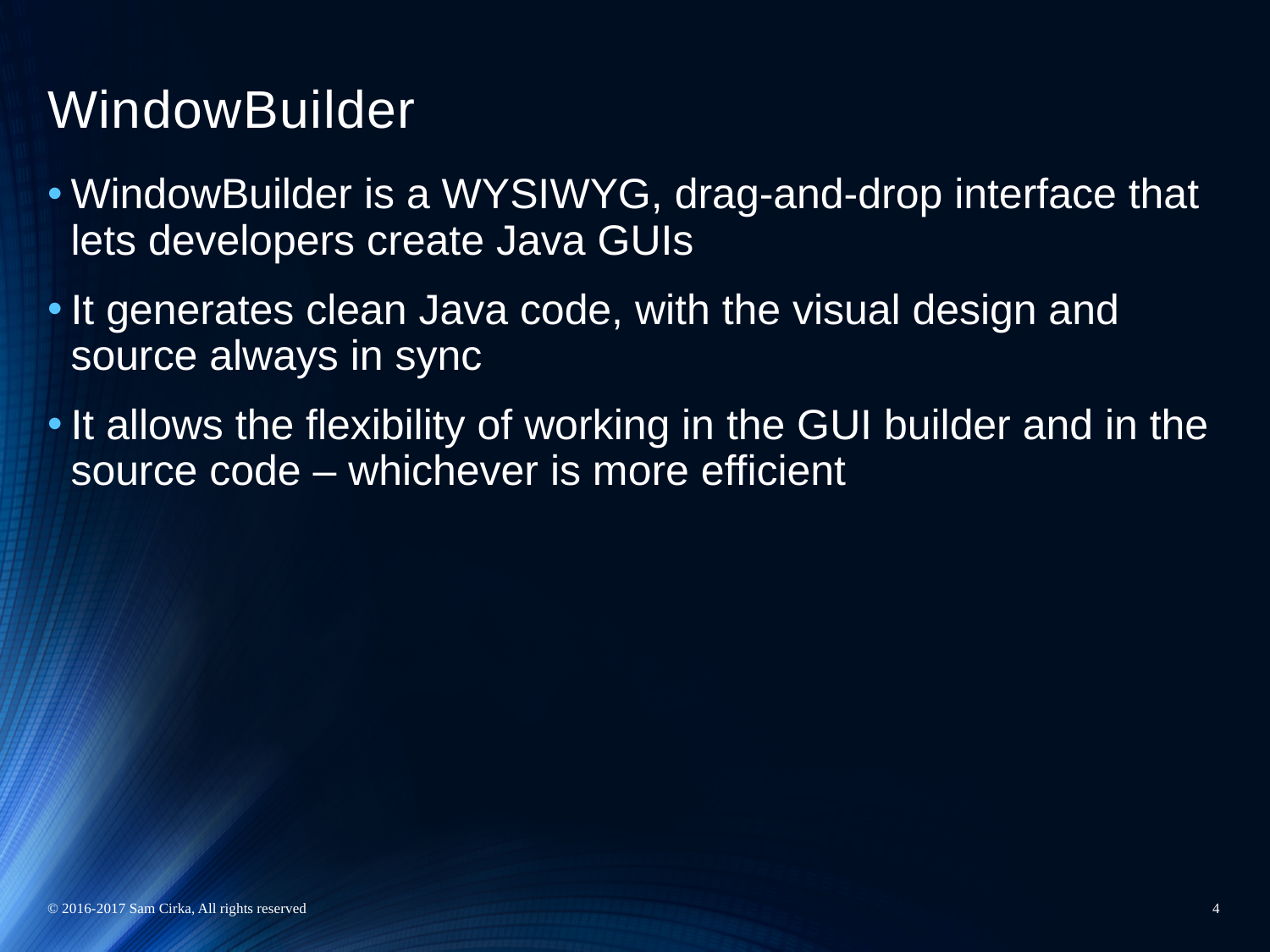

# WindowBuilder
WindowBuilder is a WYSIWYG, drag-and-drop interface that lets developers create Java GUIs
It generates clean Java code, with the visual design and source always in sync
It allows the flexibility of working in the GUI builder and in the source code – whichever is more efficient
© 2016-2017 Sam Cirka, All rights reserved
4